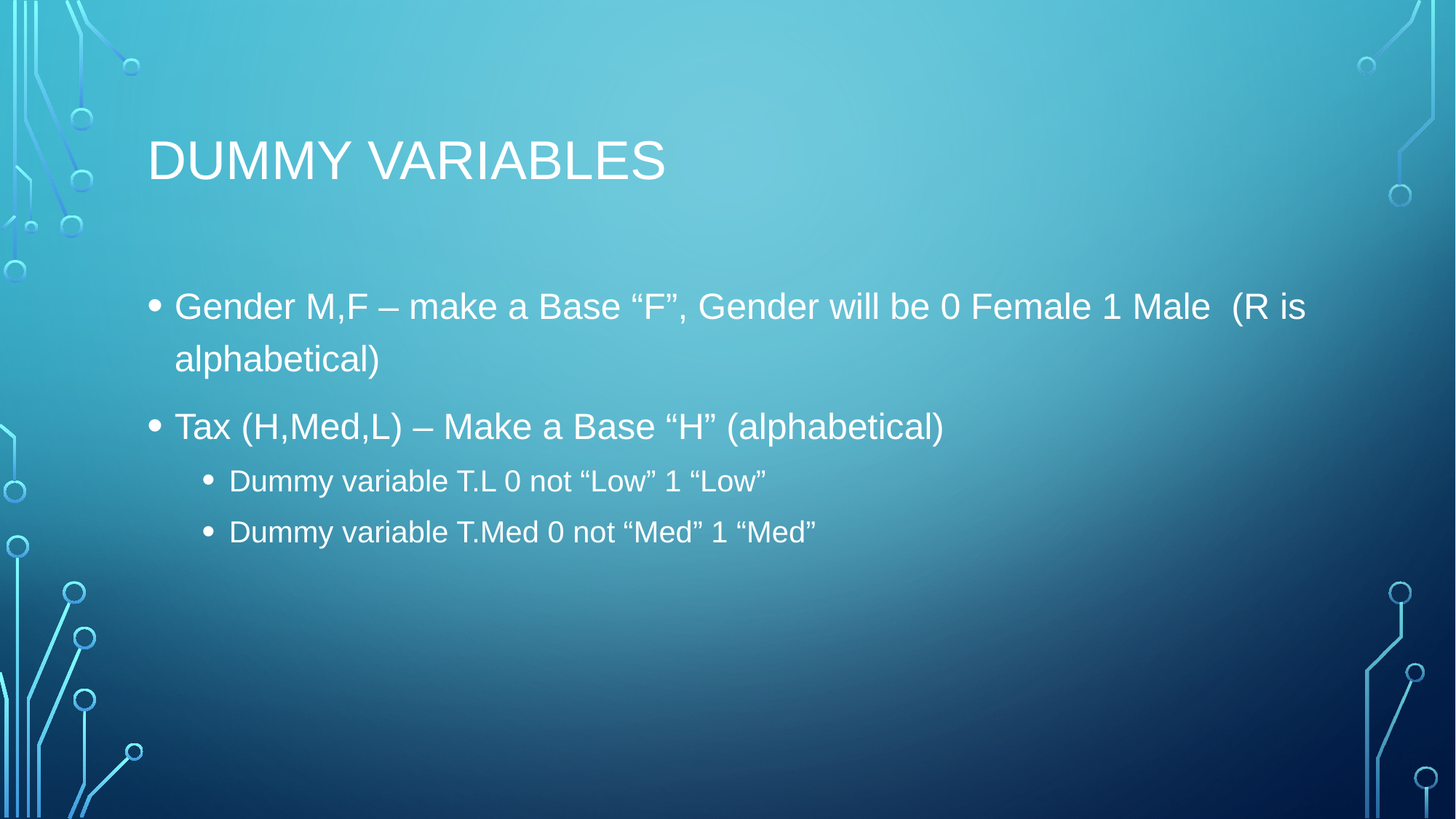

# Dummy variables
Gender M,F – make a Base “F”, Gender will be 0 Female 1 Male  (R is alphabetical)
Tax (H,Med,L) – Make a Base “H” (alphabetical)
Dummy variable T.L 0 not “Low” 1 “Low”
Dummy variable T.Med 0 not “Med” 1 “Med”